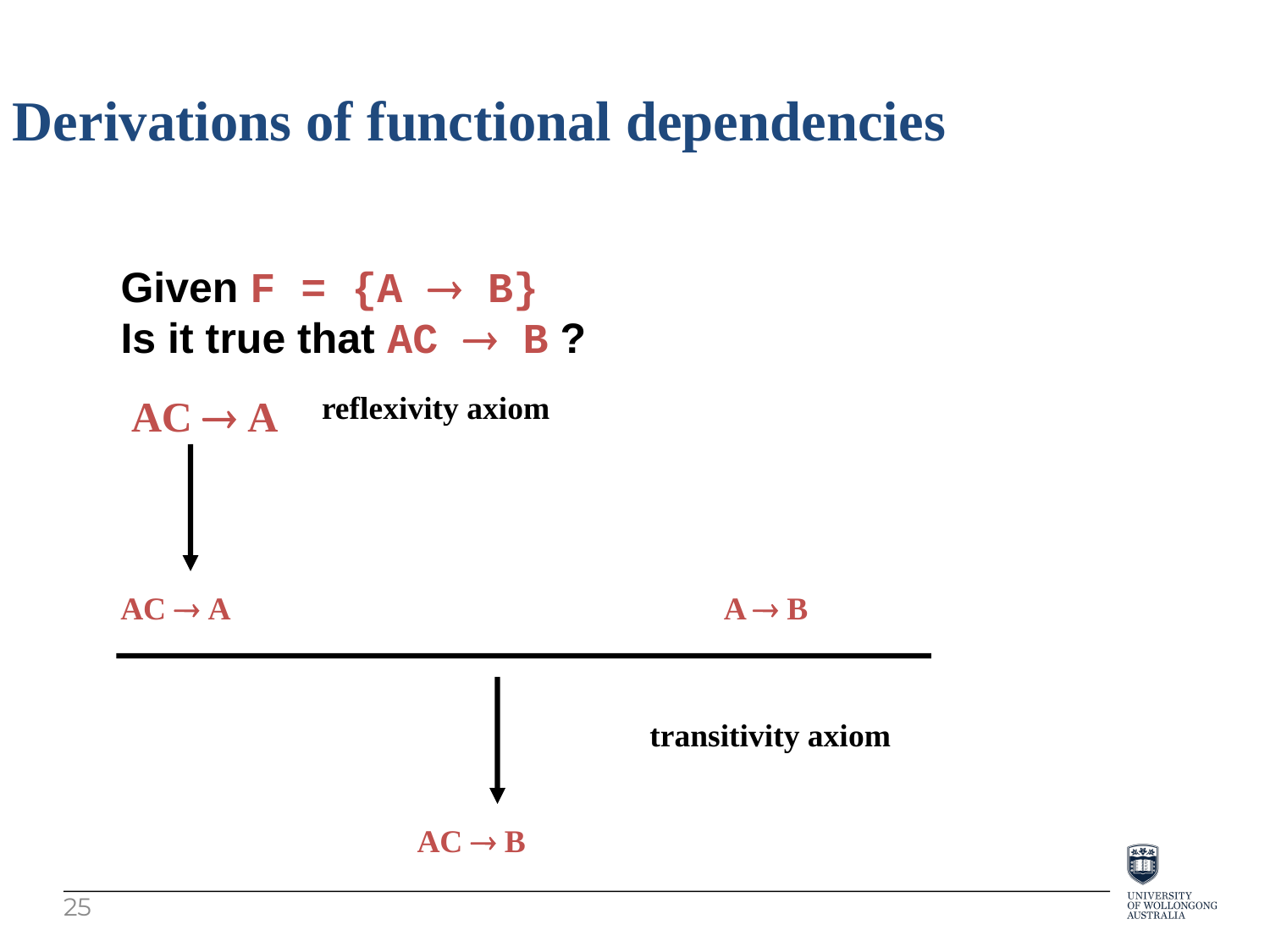

Derivations of functional dependencies
Given F = {A → B}
Is it true that AC → B ?
reflexivity axiom
AC → A

AC → A
A → B

transitivity axiom
AC → B
25